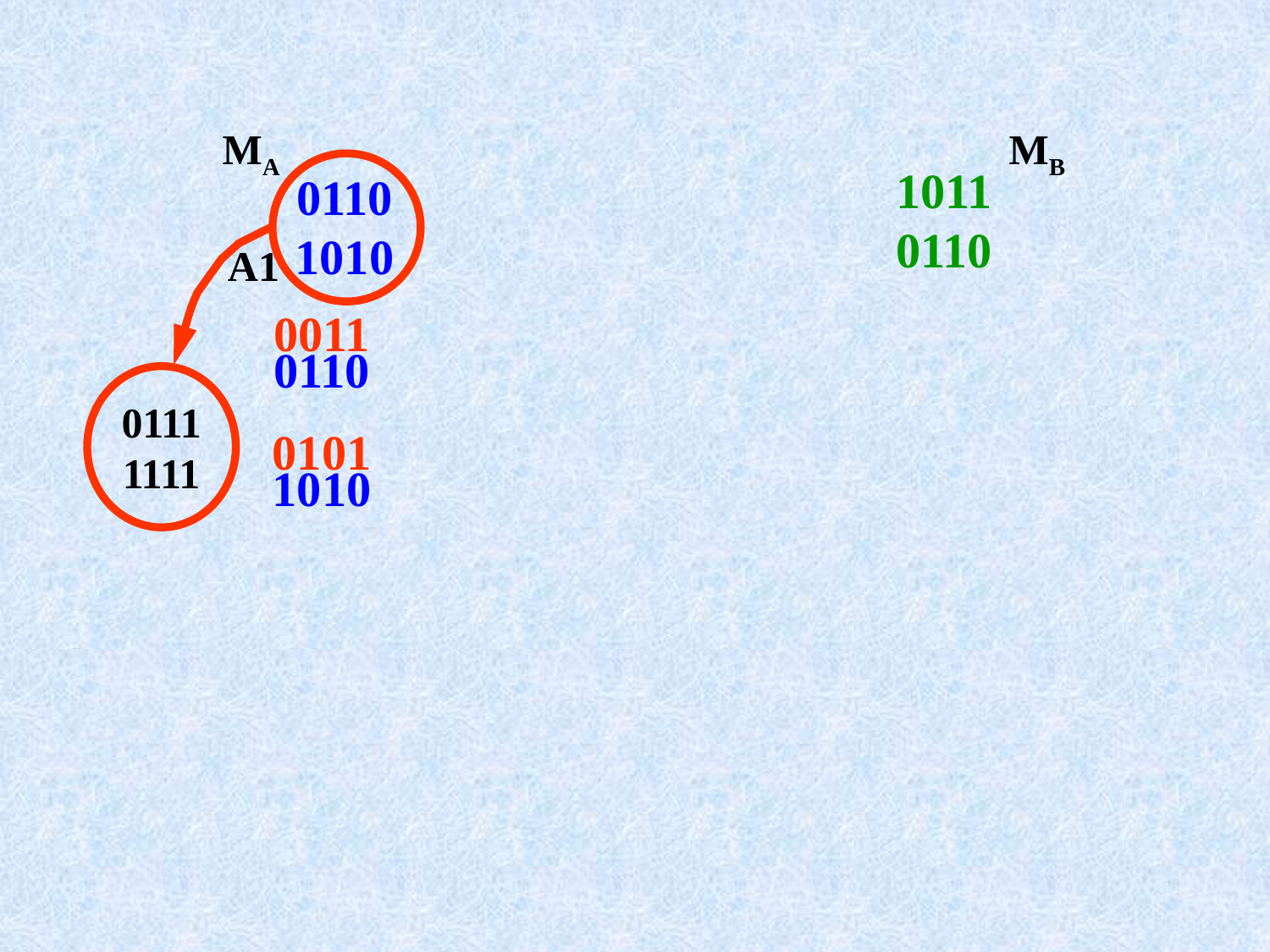

MA
MB
1011
0110

0110
1010

A1
0011

0101
0110

1010
0111
1111